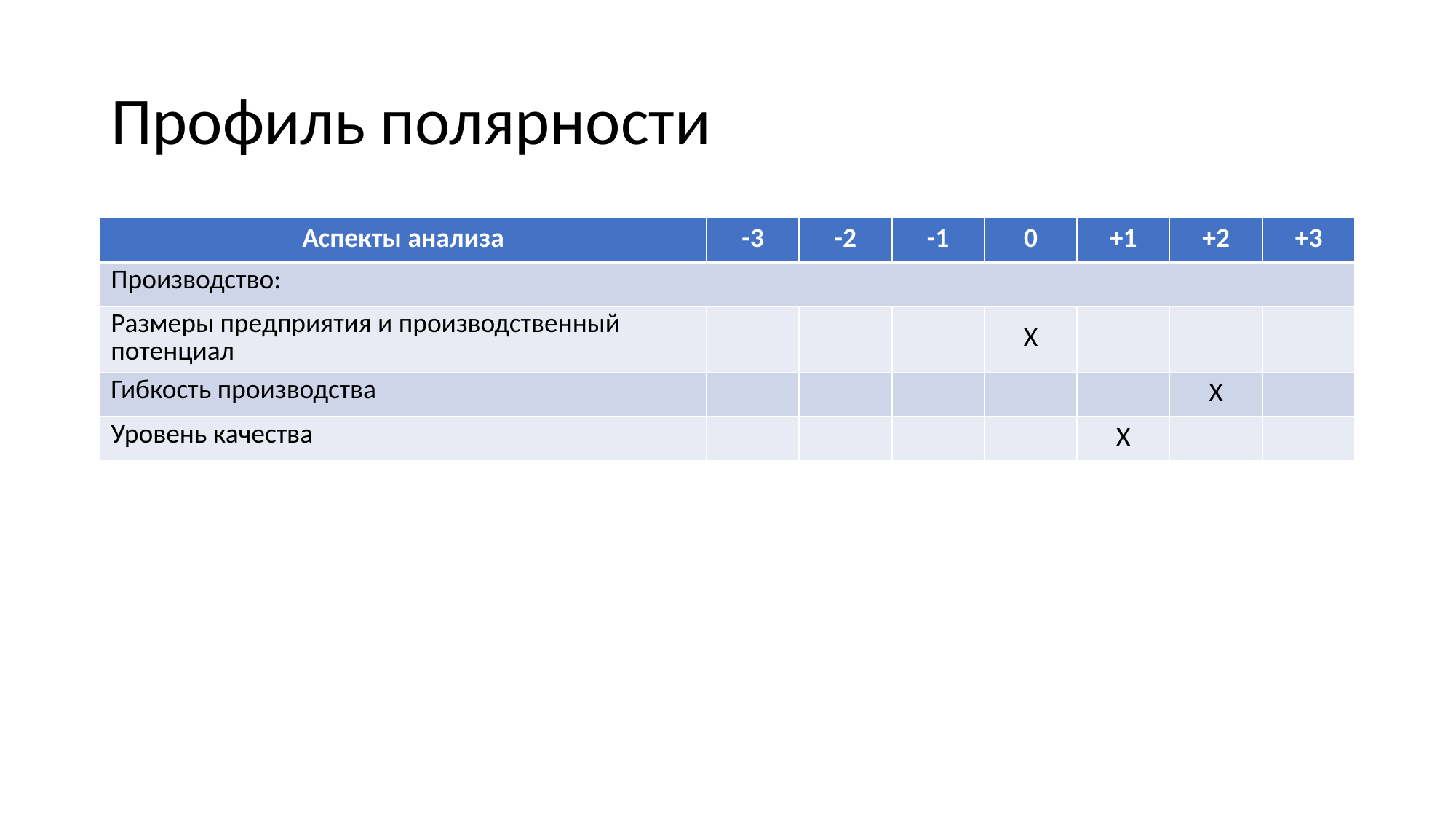

# Профиль полярности
| Аспекты анализа | -3 | -2 | -1 | 0 | +1 | +2 | +3 |
| --- | --- | --- | --- | --- | --- | --- | --- |
| Производство: |  |  |  |  |  |  |  |
| Размеры предприятия и производственный потенциал |  |  |  | X |  |  |  |
| Гибкость производства |  |  |  |  |  | X |  |
| Уровень качества |  |  |  |  | X |  |  |